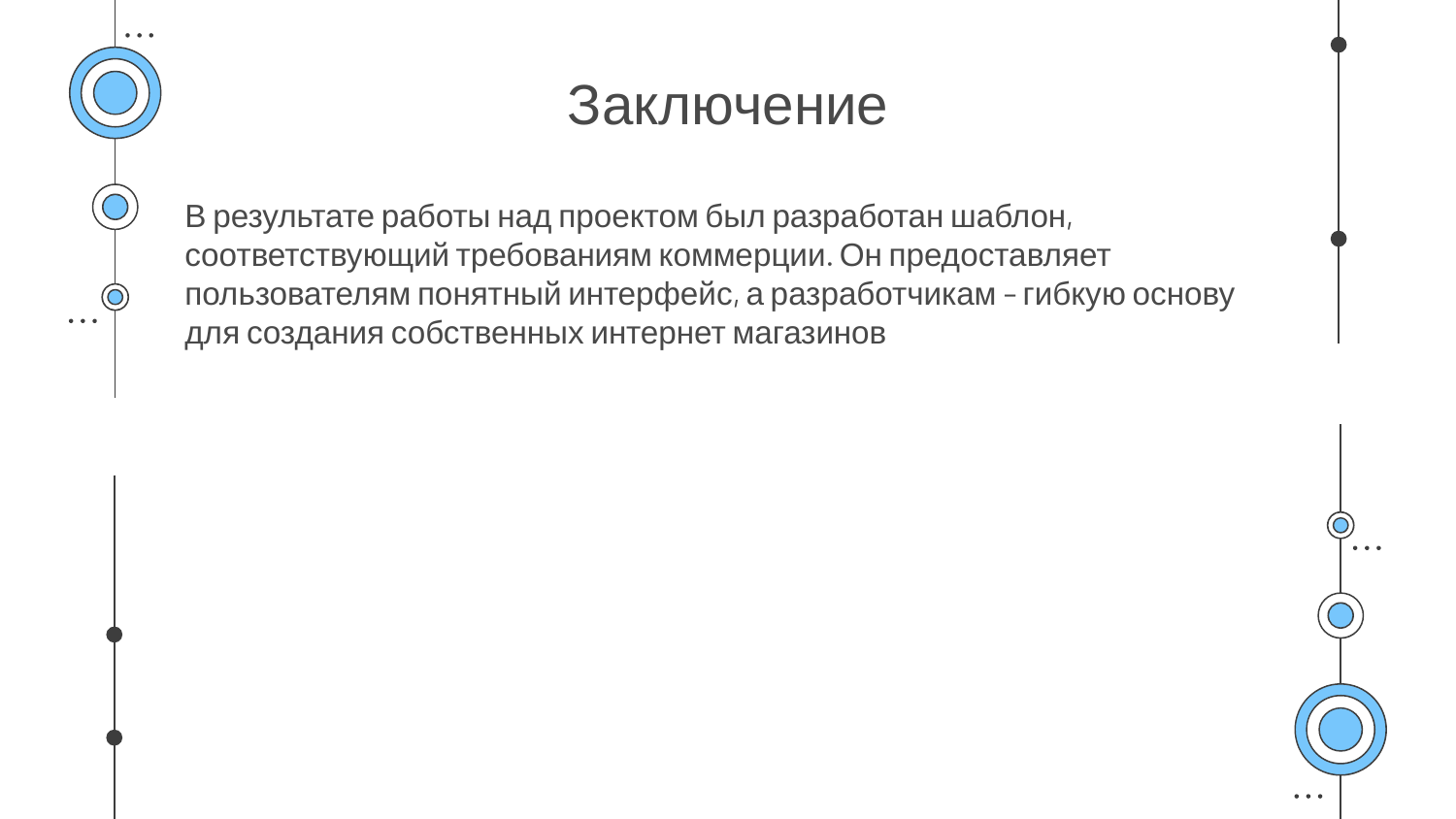

# Заключение
В результате работы над проектом был разработан шаблон, соответствующий требованиям коммерции. Он предоставляет пользователям понятный интерфейс, а разработчикам – гибкую основу для создания собственных интернет магазинов
45K